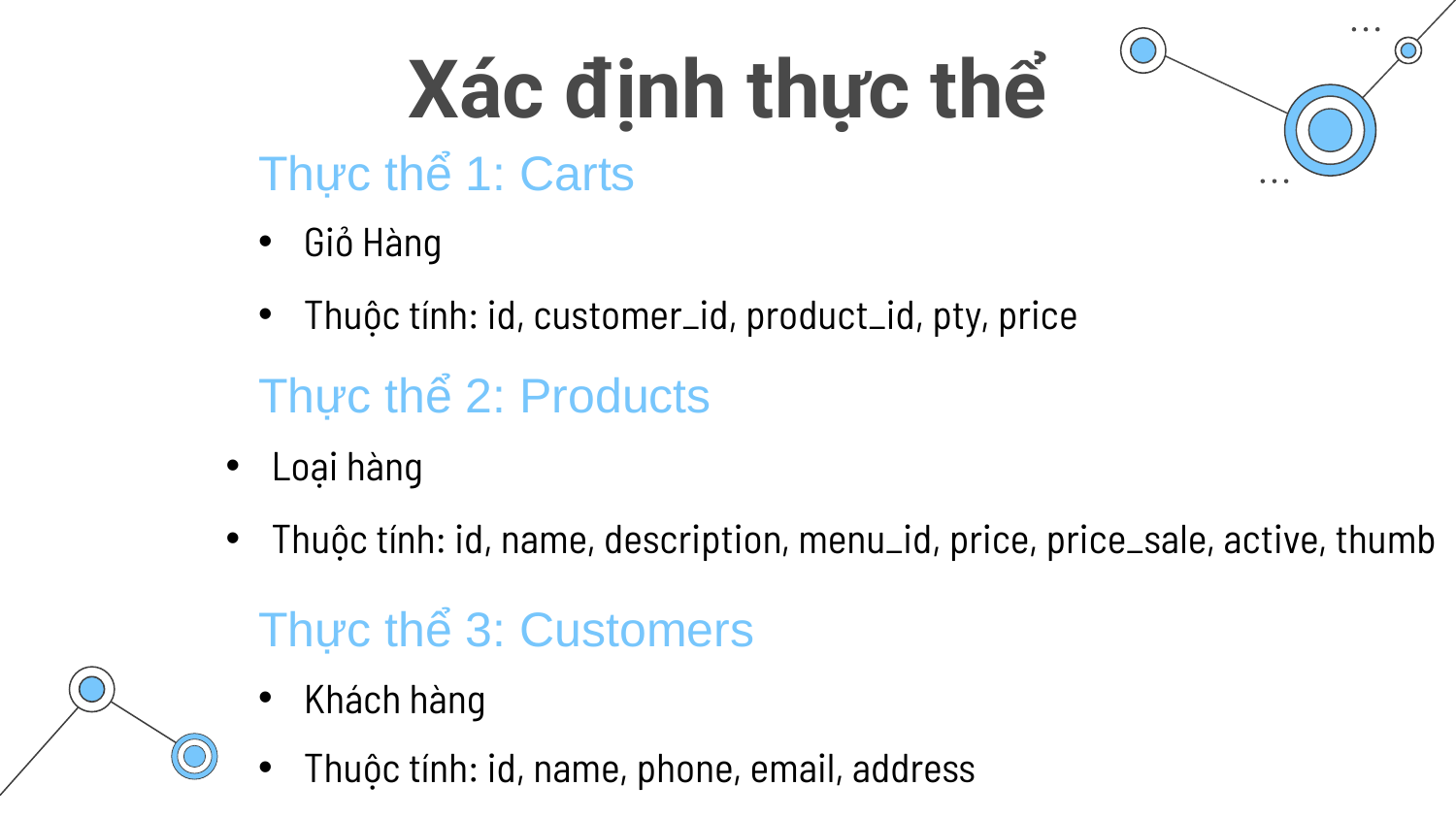

# Xác định thực thể
Thực thể 1: Carts
Giỏ Hàng
Thuộc tính: id, customer_id, product_id, pty, price
Thực thể 2: Products
Loại hàng
Thuộc tính: id, name, description, menu_id, price, price_sale, active, thumb
Thực thể 3: Customers
Khách hàng
Thuộc tính: id, name, phone, email, address